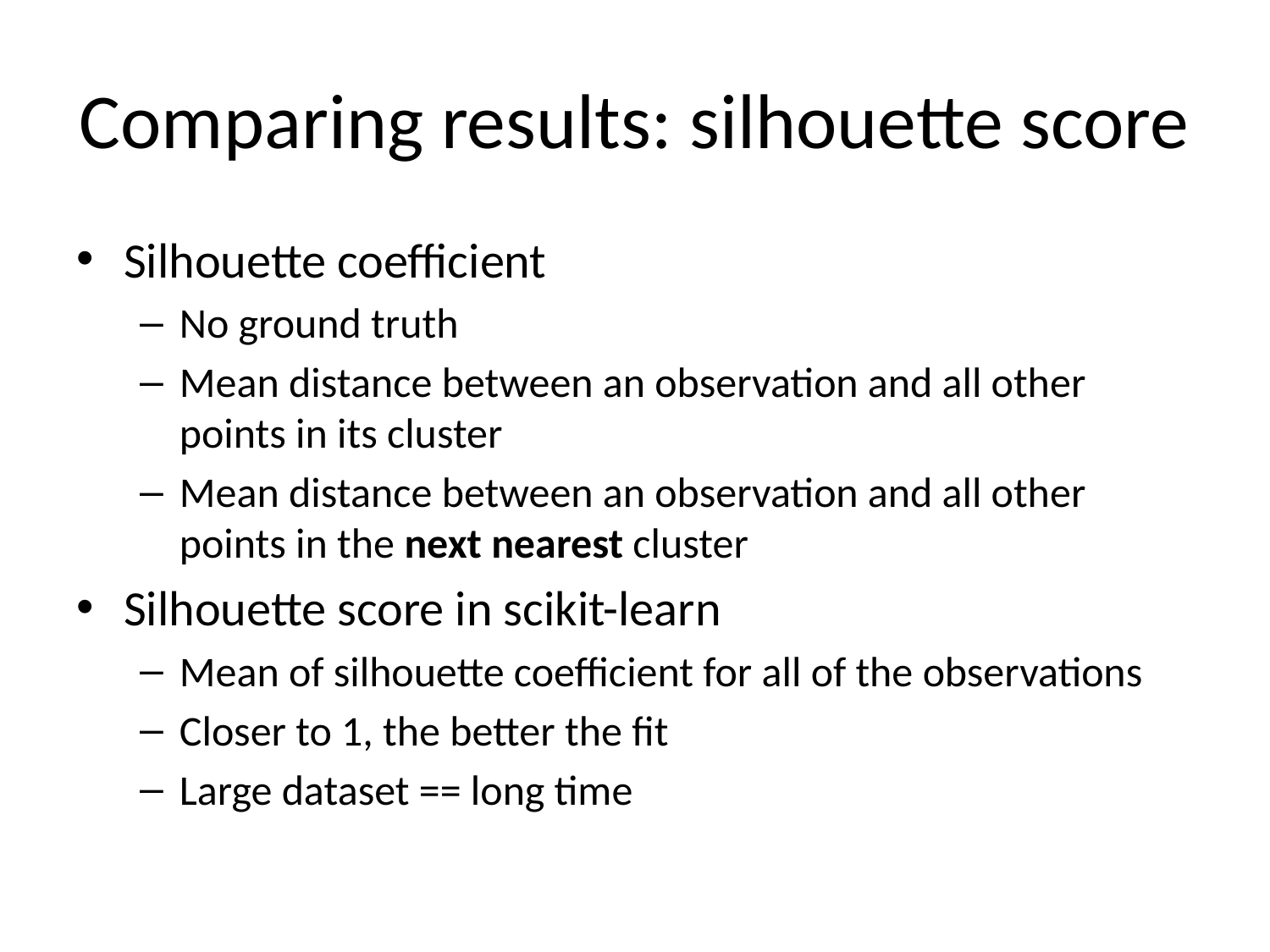

# Comparing results: silhouette score
Silhouette coefficient
No ground truth
Mean distance between an observation and all other points in its cluster
Mean distance between an observation and all other points in the next nearest cluster
Silhouette score in scikit-learn
Mean of silhouette coefficient for all of the observations
Closer to 1, the better the fit
Large dataset == long time